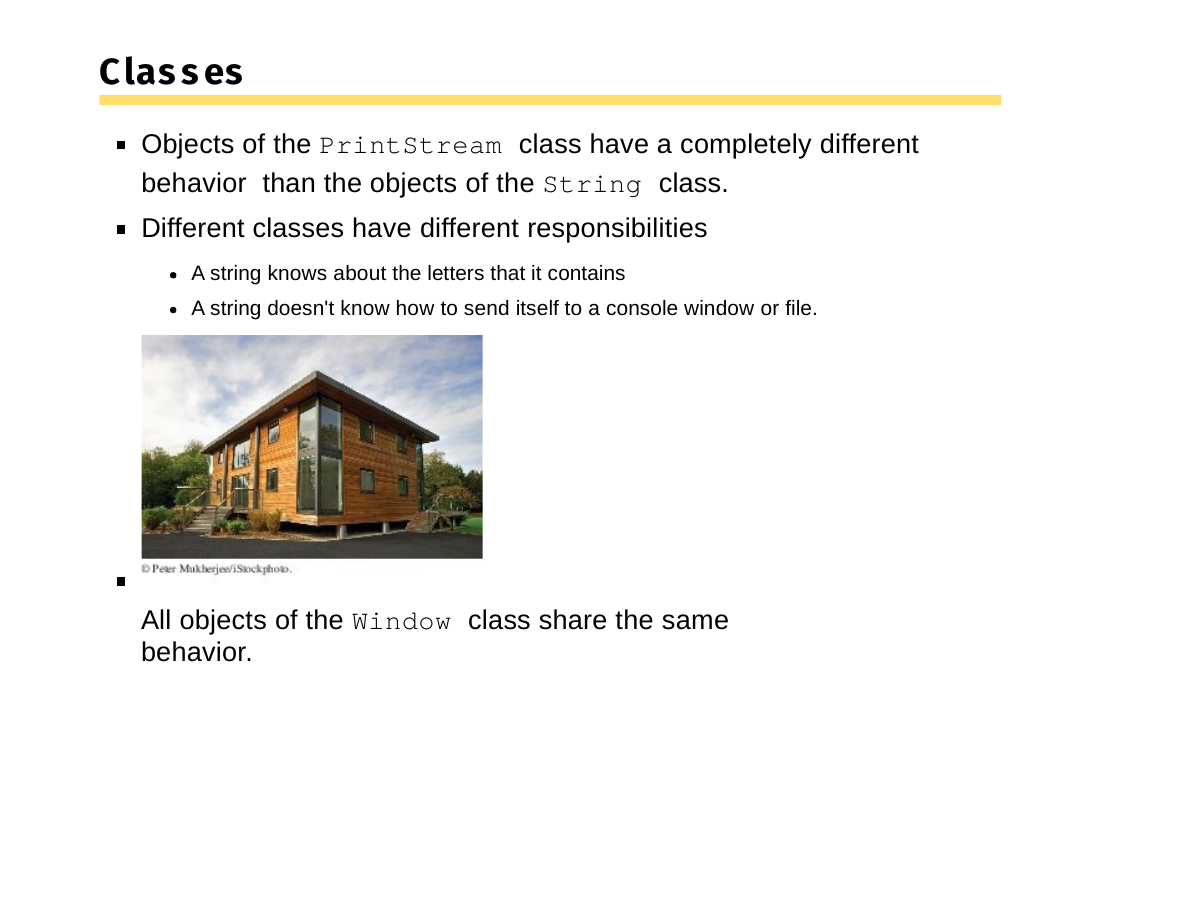

# Classes

Objects of the PrintStream class have a completely different behavior  than the objects of the String class.
Different classes have different responsibilities
A string knows about the letters that it contains
A string doesn't know how to send itself to a console window or file.

All objects of the Window class share the same behavior.